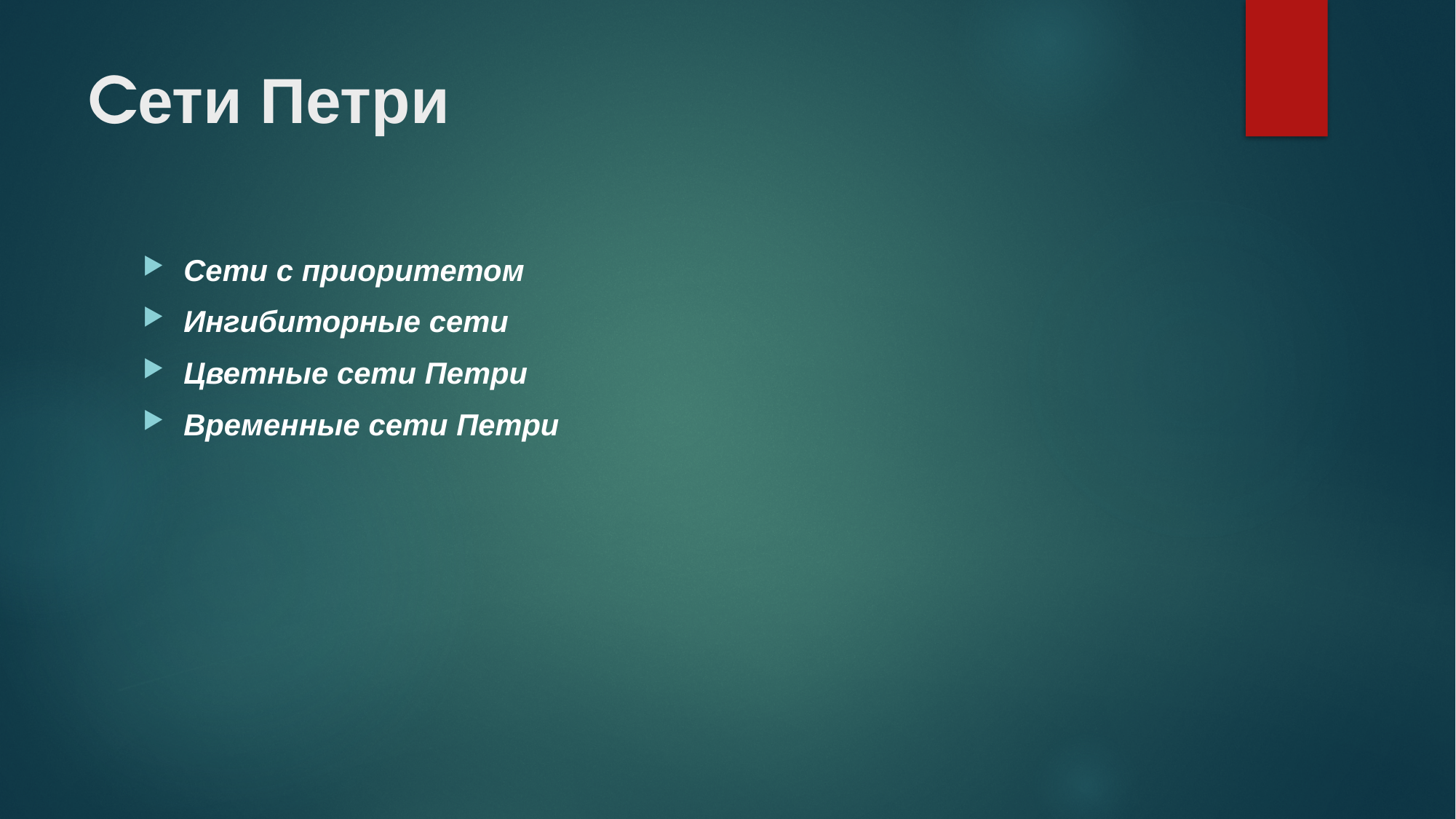

# Cети Петри
Сети с приоритетом
Ингибиторные сети
Цветные сети Петри
Временные сети Петри